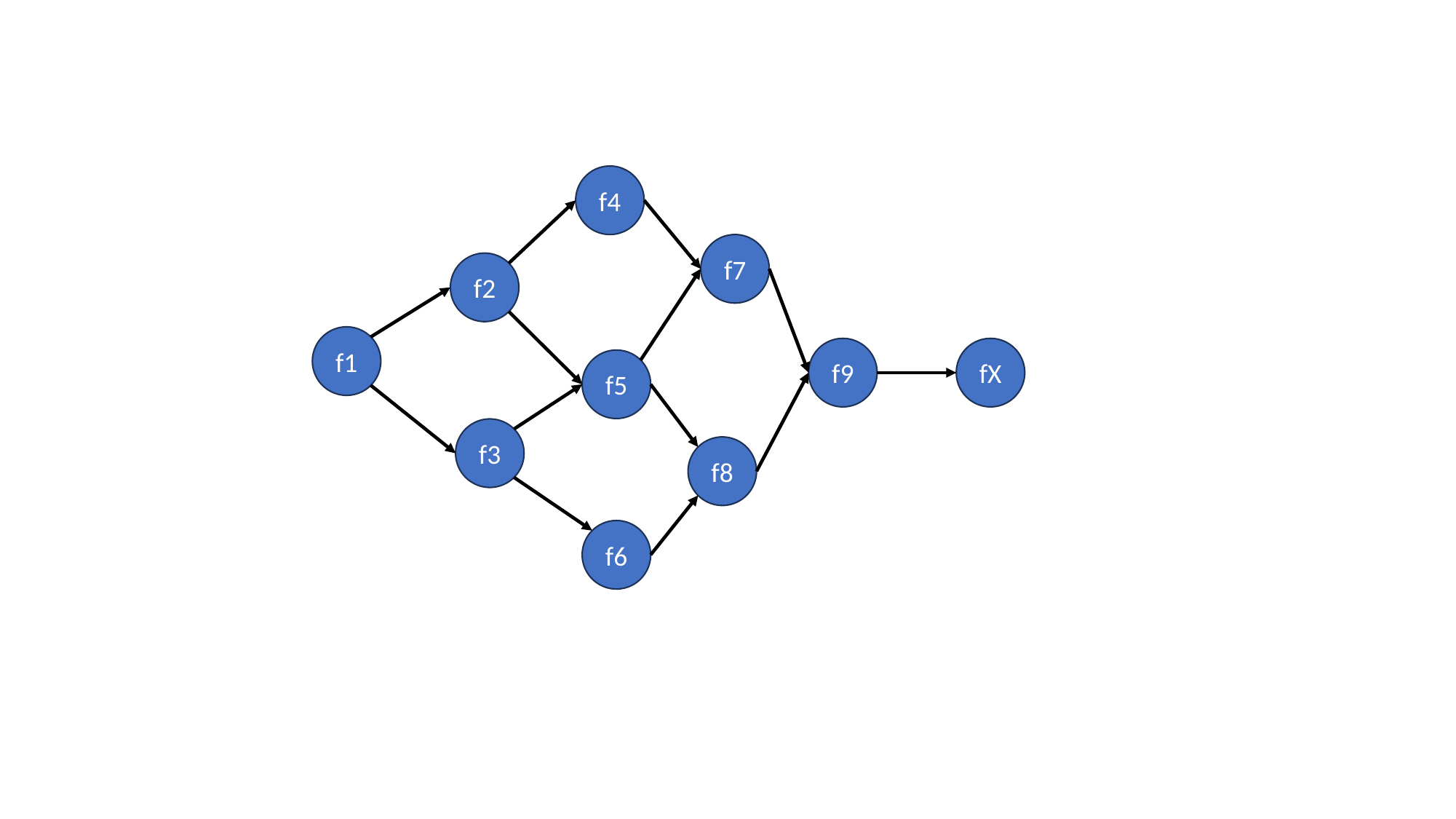

f4
f7
f2
f1
f9
fX
f5
f3
f8
f6